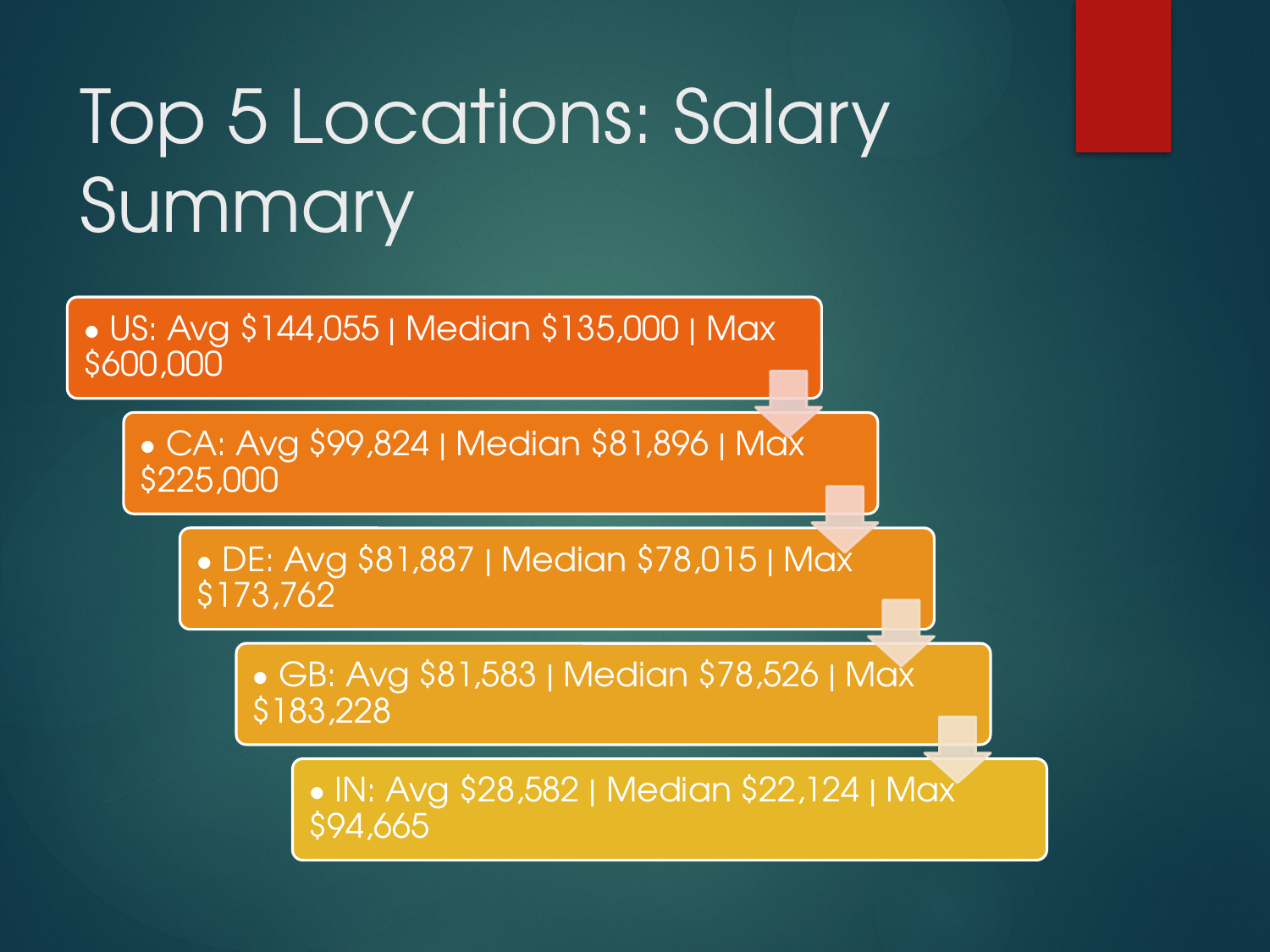

# Top 5 Locations: Salary Summary
• US: Avg $144,055 | Median $135,000 | Max $600,000
• CA: Avg $99,824 | Median $81,896 | Max $225,000
• DE: Avg $81,887 | Median $78,015 | Max $173,762
• GB: Avg $81,583 | Median $78,526 | Max $183,228
• IN: Avg $28,582 | Median $22,124 | Max $94,665